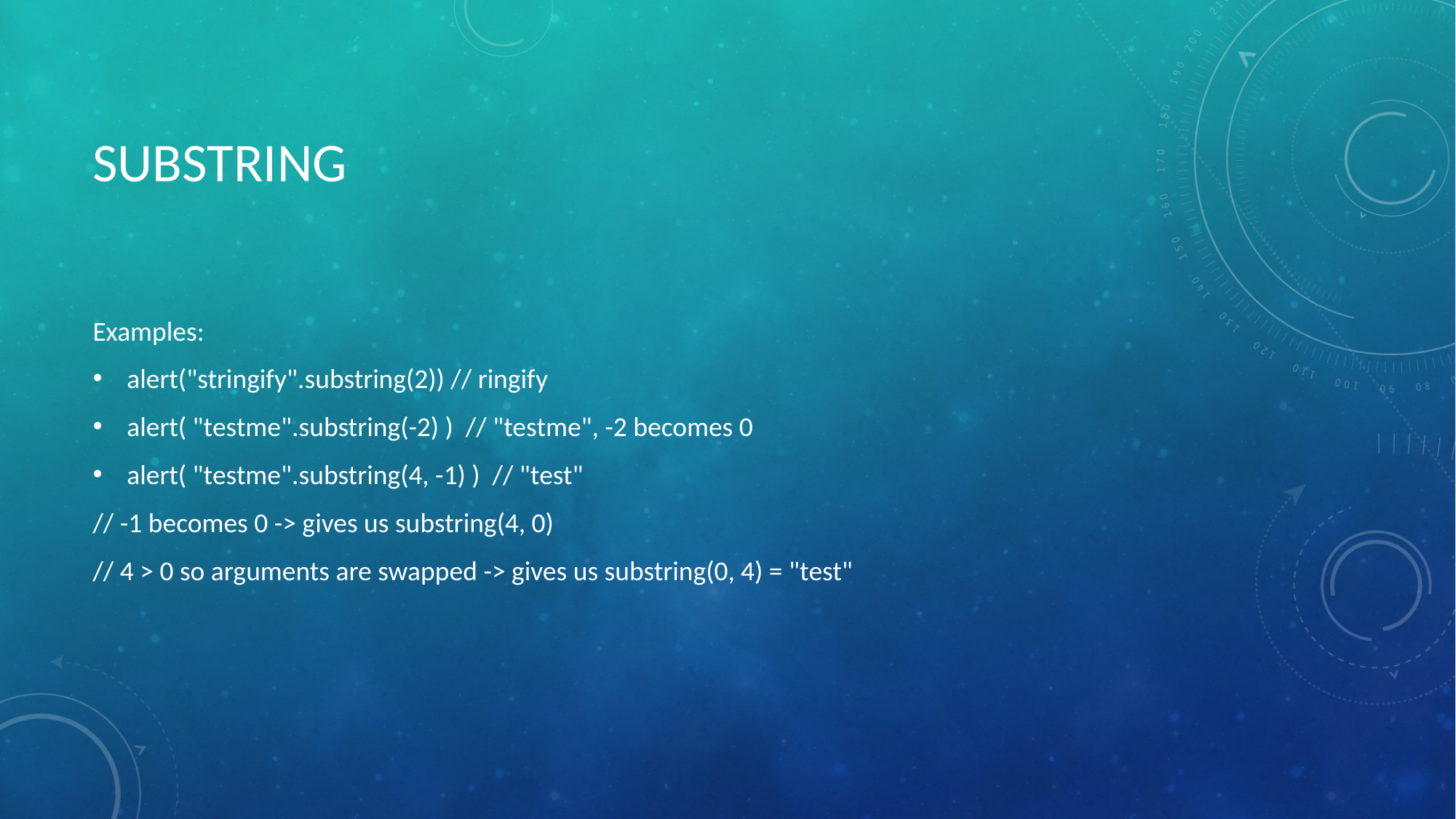

# substring
Examples:
alert("stringify".substring(2)) // ringify
alert( "testme".substring(-2) )  // "testme", -2 becomes 0
alert( "testme".substring(4, -1) )  // "test"
// -1 becomes 0 -> gives us substring(4, 0)
// 4 > 0 so arguments are swapped -> gives us substring(0, 4) = "test"